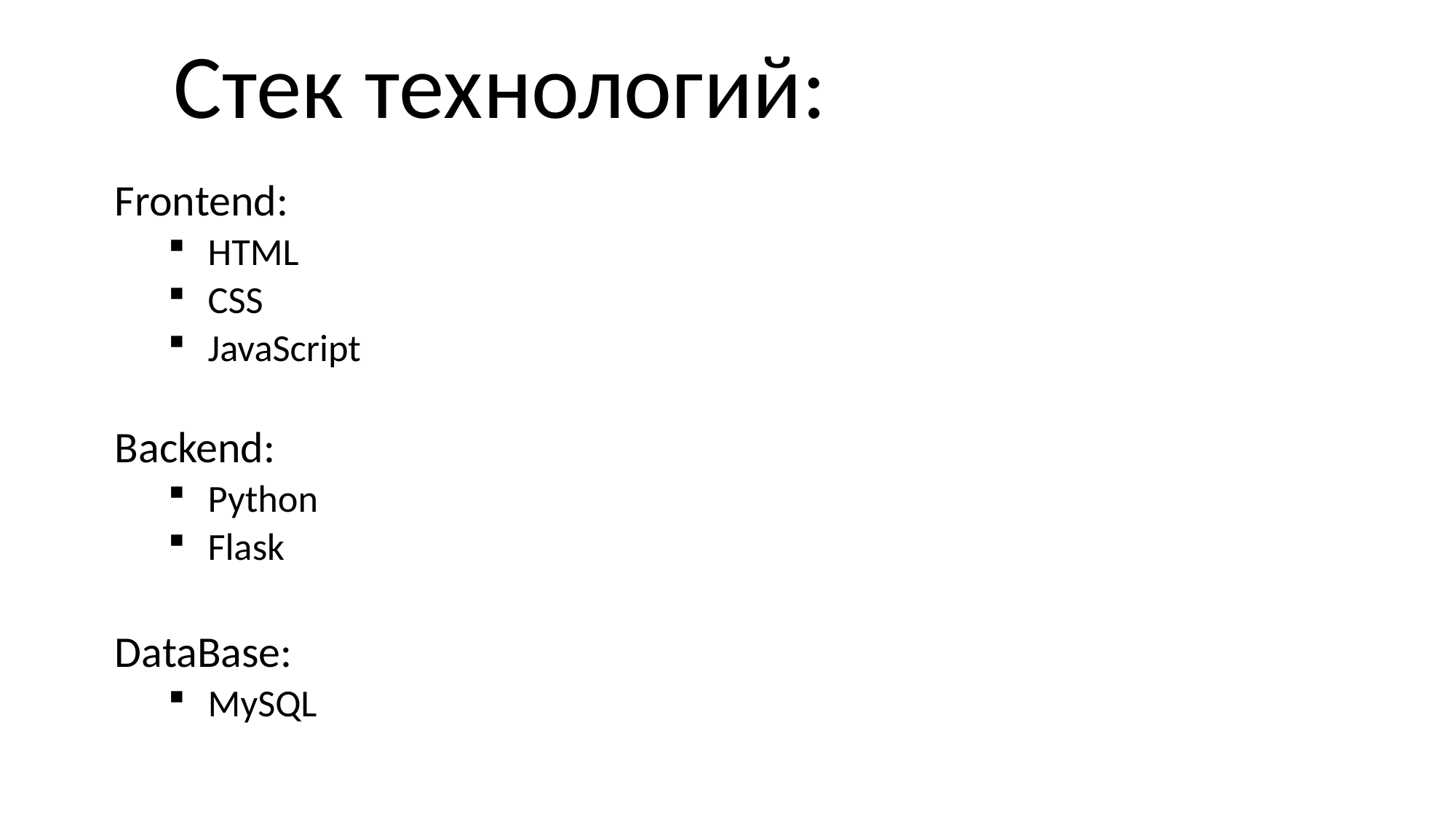

# Стек технологий:
Frontend:
HTML
CSS
JavaScript

Backend:
Python
Flask

DataBase:
MySQL